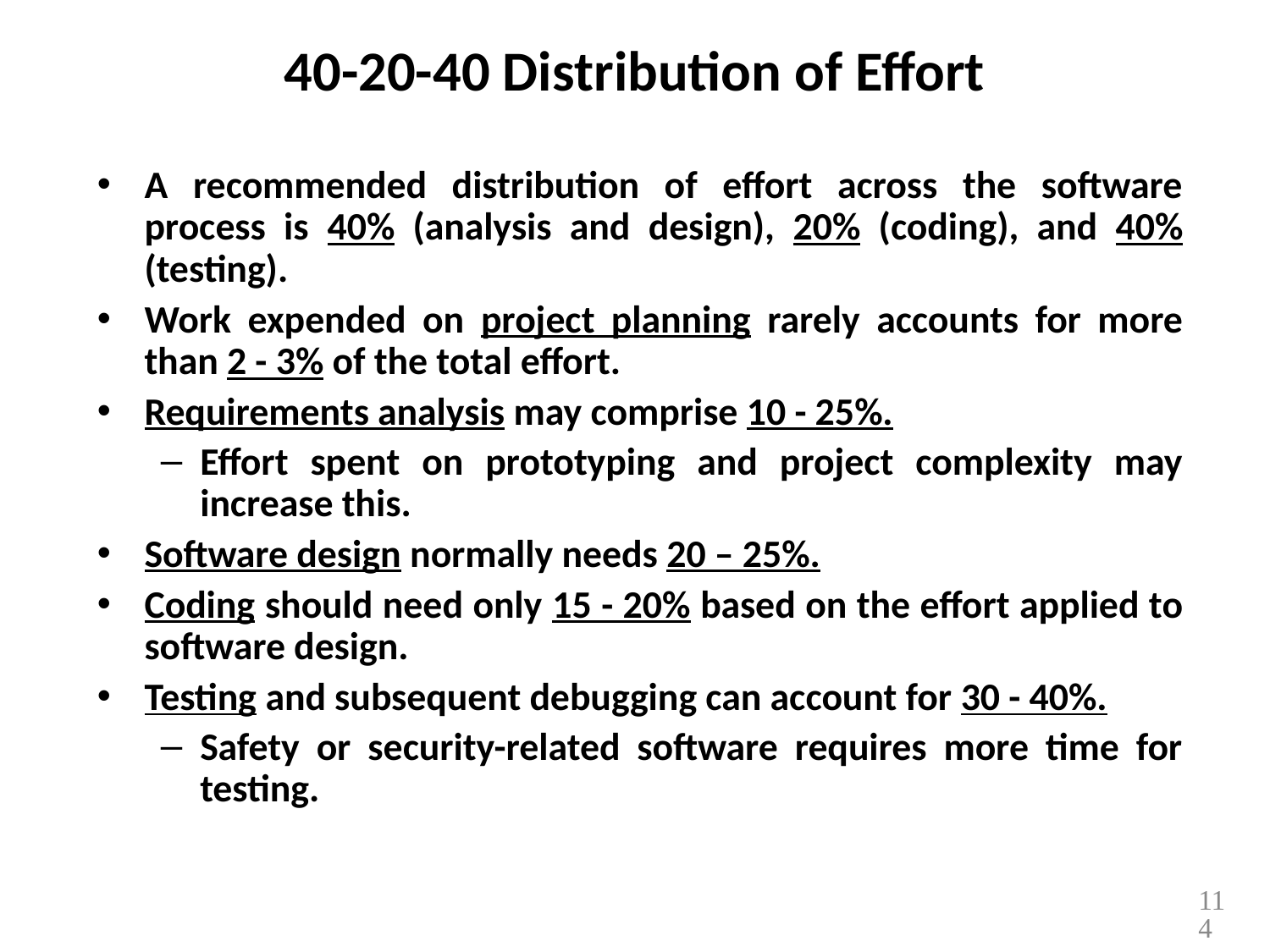

# 40-20-40 Distribution of Effort
A recommended distribution of effort across the software process is 40% (analysis and design), 20% (coding), and 40% (testing)‏.
Work expended on project planning rarely accounts for more than 2 - 3% of the total effort.
Requirements analysis may comprise 10 - 25%.
Effort spent on prototyping and project complexity may increase this.
Software design normally needs 20 – 25%.
Coding should need only 15 - 20% based on the effort applied to software design.
Testing and subsequent debugging can account for 30 - 40%.
Safety or security-related software requires more time for testing.
114